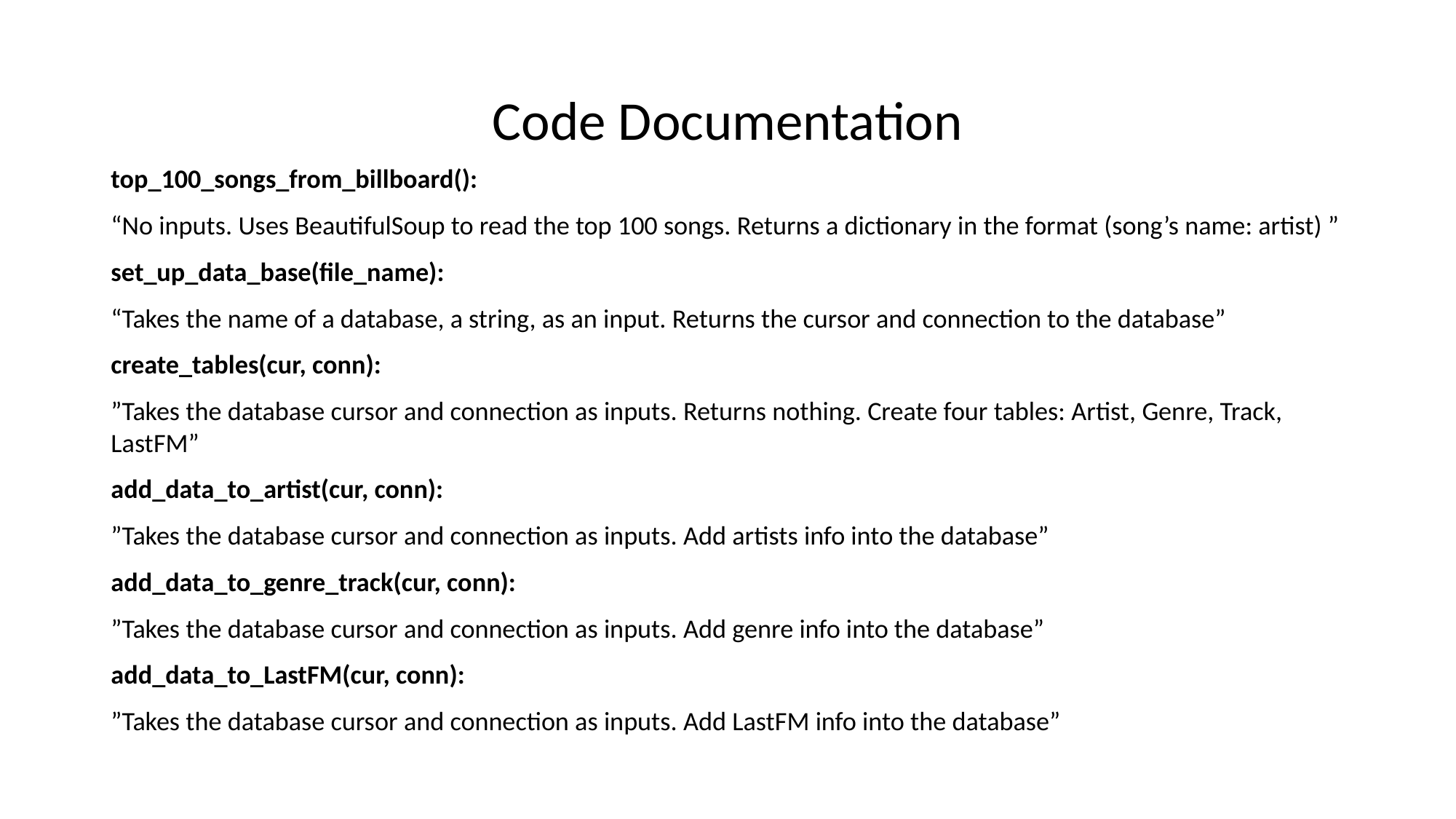

# Code Documentation
top_100_songs_from_billboard():
“No inputs. Uses BeautifulSoup to read the top 100 songs. Returns a dictionary in the format (song’s name: artist) ”
set_up_data_base(file_name):
“Takes the name of a database, a string, as an input. Returns the cursor and connection to the database”
create_tables(cur, conn):
”Takes the database cursor and connection as inputs. Returns nothing. Create four tables: Artist, Genre, Track, LastFM”
add_data_to_artist(cur, conn):
”Takes the database cursor and connection as inputs. Add artists info into the database”
add_data_to_genre_track(cur, conn):
”Takes the database cursor and connection as inputs. Add genre info into the database”
add_data_to_LastFM(cur, conn):
”Takes the database cursor and connection as inputs. Add LastFM info into the database”